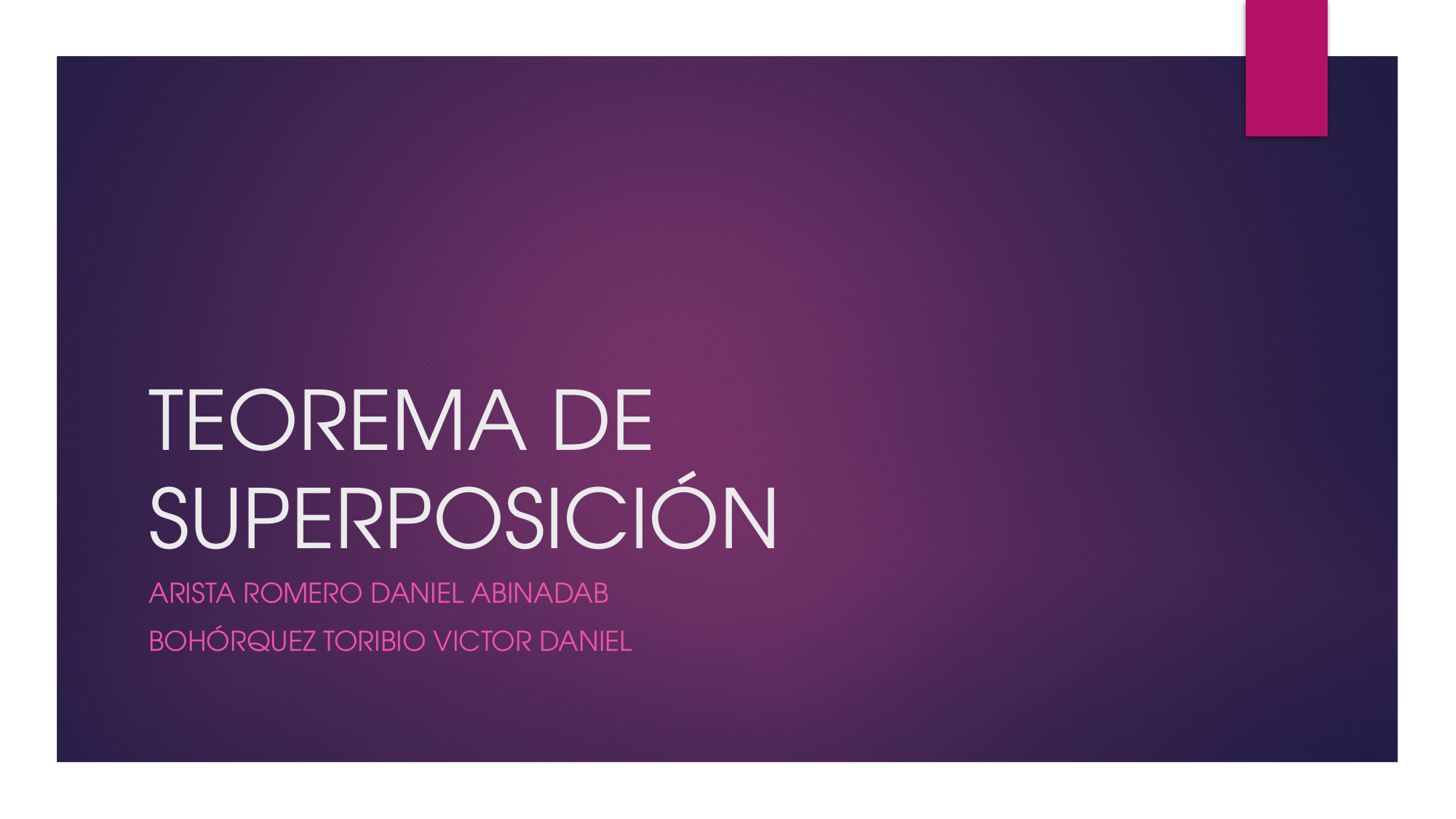

# TEOREMA DE SUPERPOSICIÓN
Arista romero Daniel abinadab
Bohórquez Toribio victor daniel